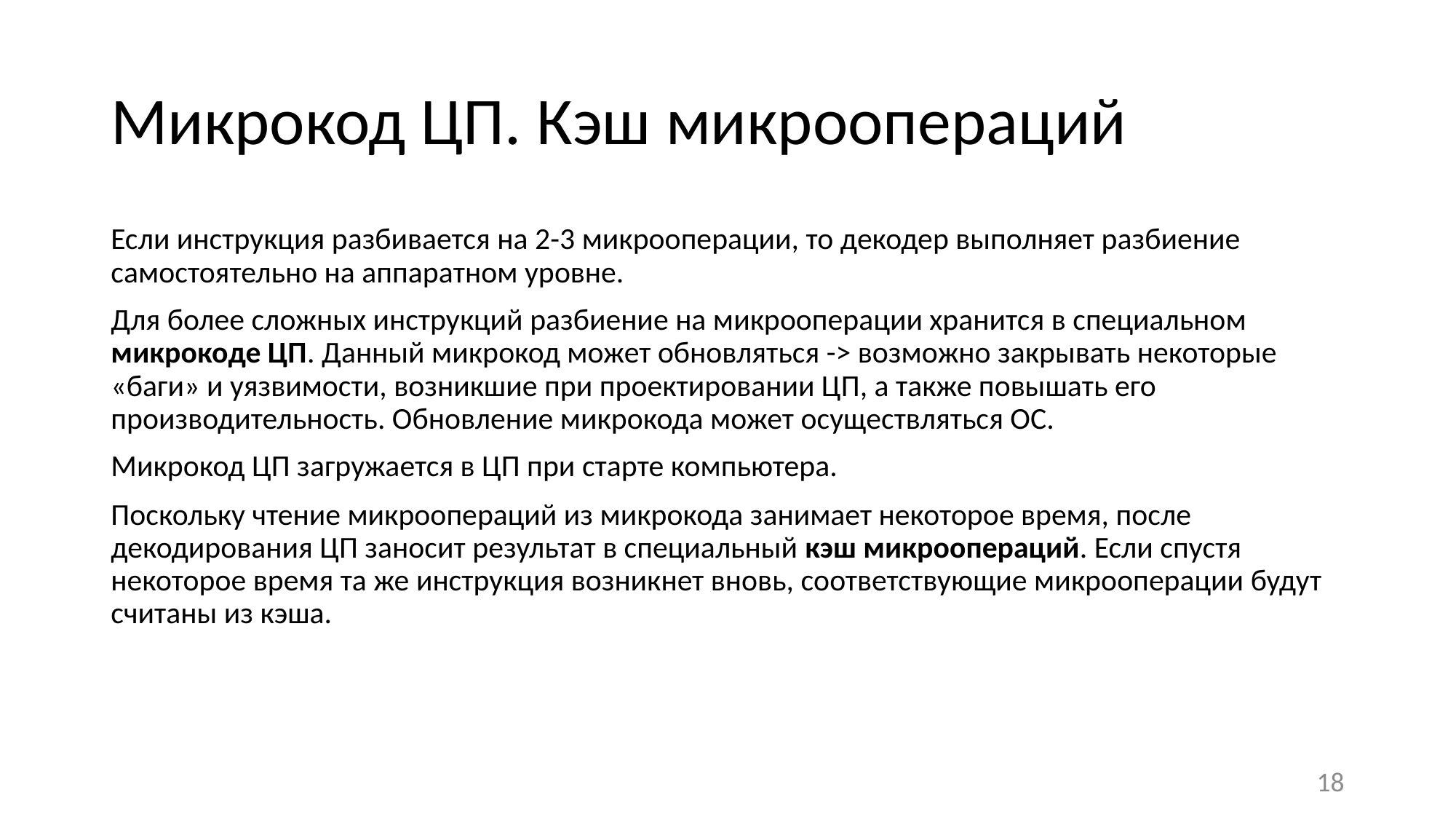

# Микрокод ЦП. Кэш микроопераций
Если инструкция разбивается на 2-3 микрооперации, то декодер выполняет разбиение самостоятельно на аппаратном уровне.
Для более сложных инструкций разбиение на микрооперации хранится в специальном микрокоде ЦП. Данный микрокод может обновляться -> возможно закрывать некоторые «баги» и уязвимости, возникшие при проектировании ЦП, а также повышать его производительность. Обновление микрокода может осуществляться ОС.
Микрокод ЦП загружается в ЦП при старте компьютера.
Поскольку чтение микроопераций из микрокода занимает некоторое время, после декодирования ЦП заносит результат в специальный кэш микроопераций. Если спустя некоторое время та же инструкция возникнет вновь, соответствующие микрооперации будут считаны из кэша.
18